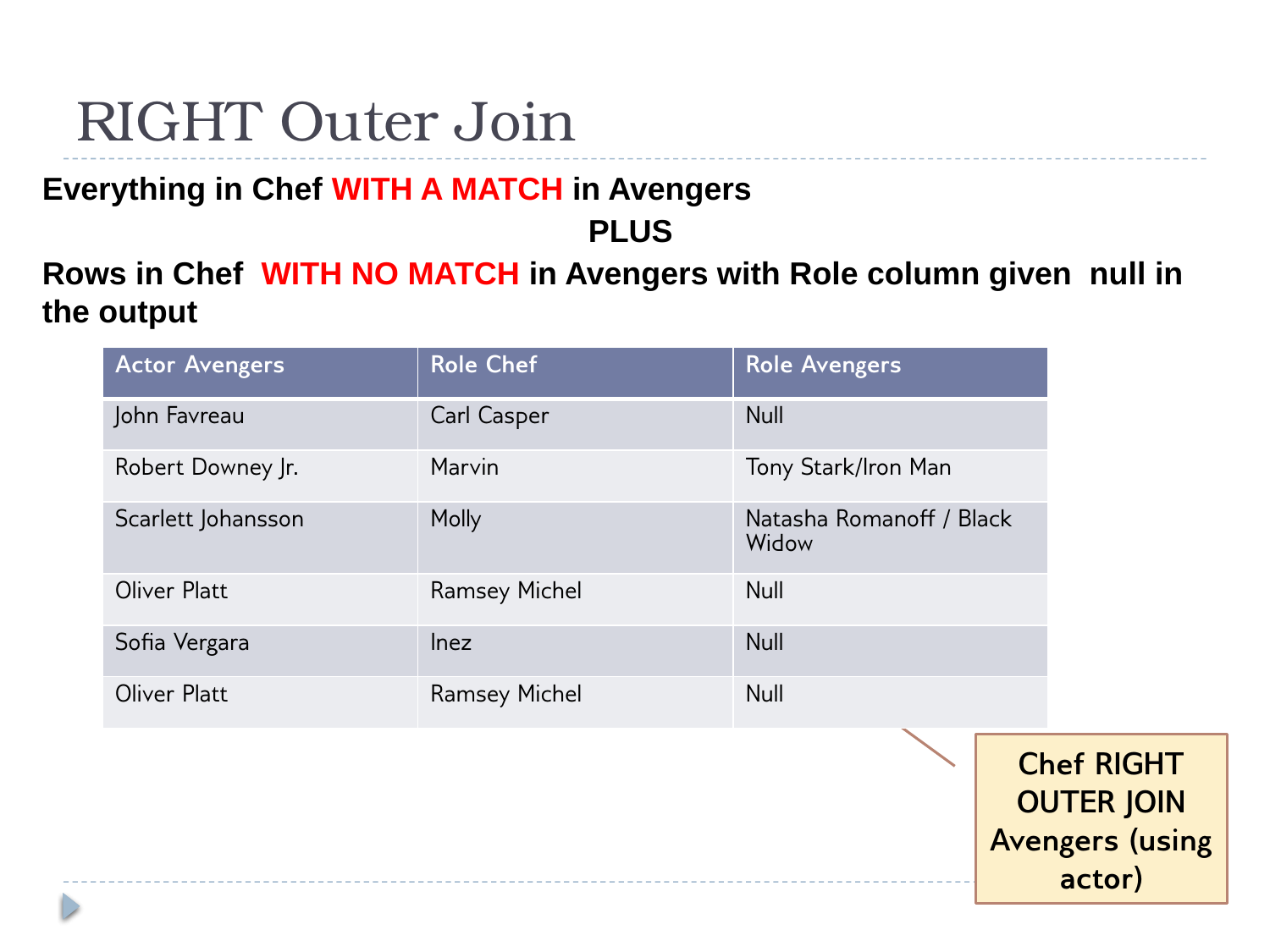

# RIGHT Outer Join
Everything in Chef WITH A MATCH in Avengers
PLUS
Rows in Chef  WITH NO MATCH in Avengers with Role column given  null in the output

| Actor Avengers | Role Chef | Role Avengers |
| --- | --- | --- |
| John Favreau | Carl Casper | Null |
| Robert Downey Jr. | Marvin | Tony Stark/Iron Man |
| Scarlett Johansson | Molly | Natasha Romanoff / Black Widow |
| Oliver Platt | Ramsey Michel | Null |
| Sofia Vergara | Inez | Null |
| Oliver Platt | Ramsey Michel | Null |
Chef RIGHT OUTER JOIN Avengers (using actor)